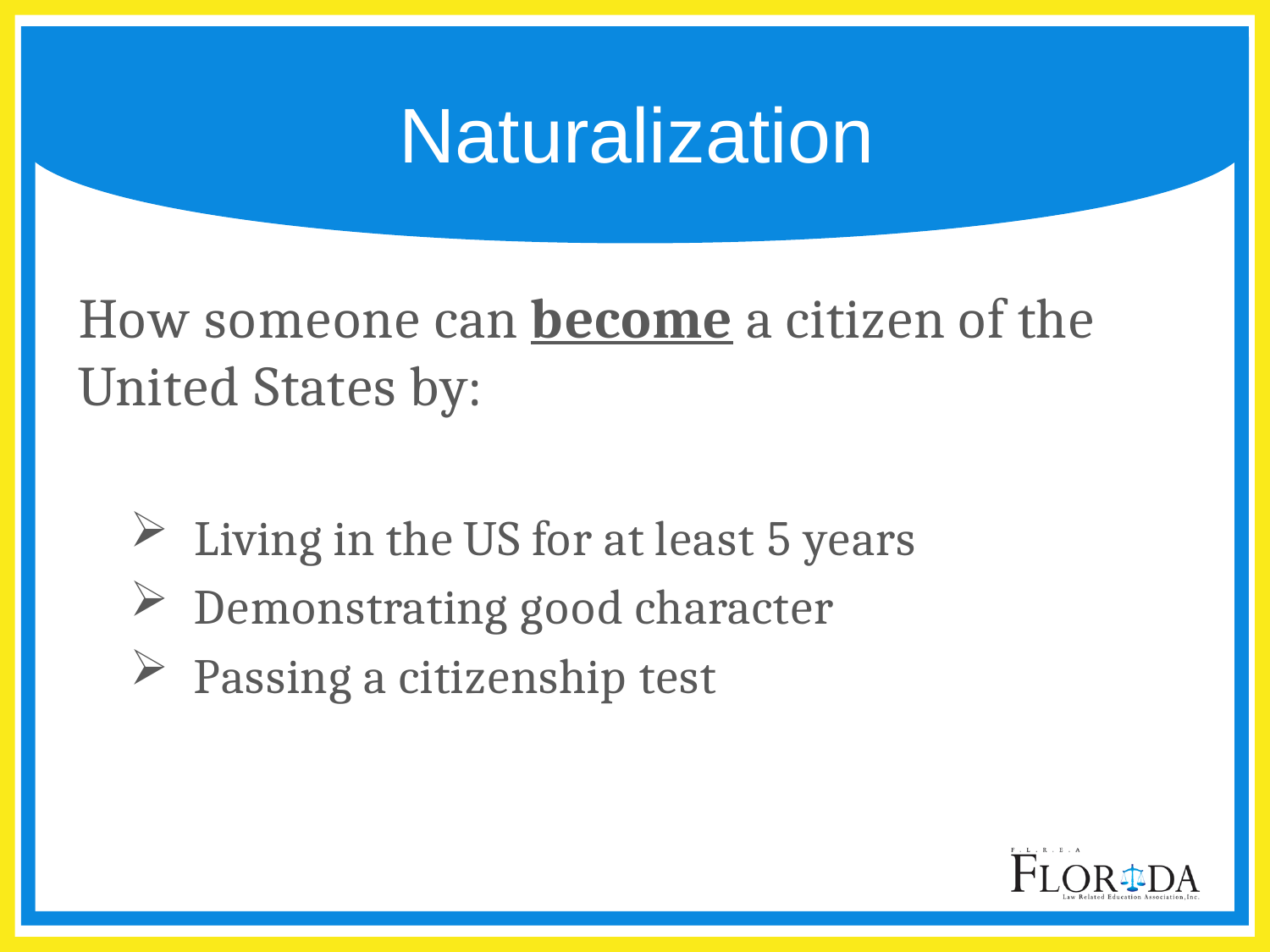

# Naturalization
How someone can become a citizen of the United States by:

Living in the US for at least 5 years
Demonstrating good character
Passing a citizenship test